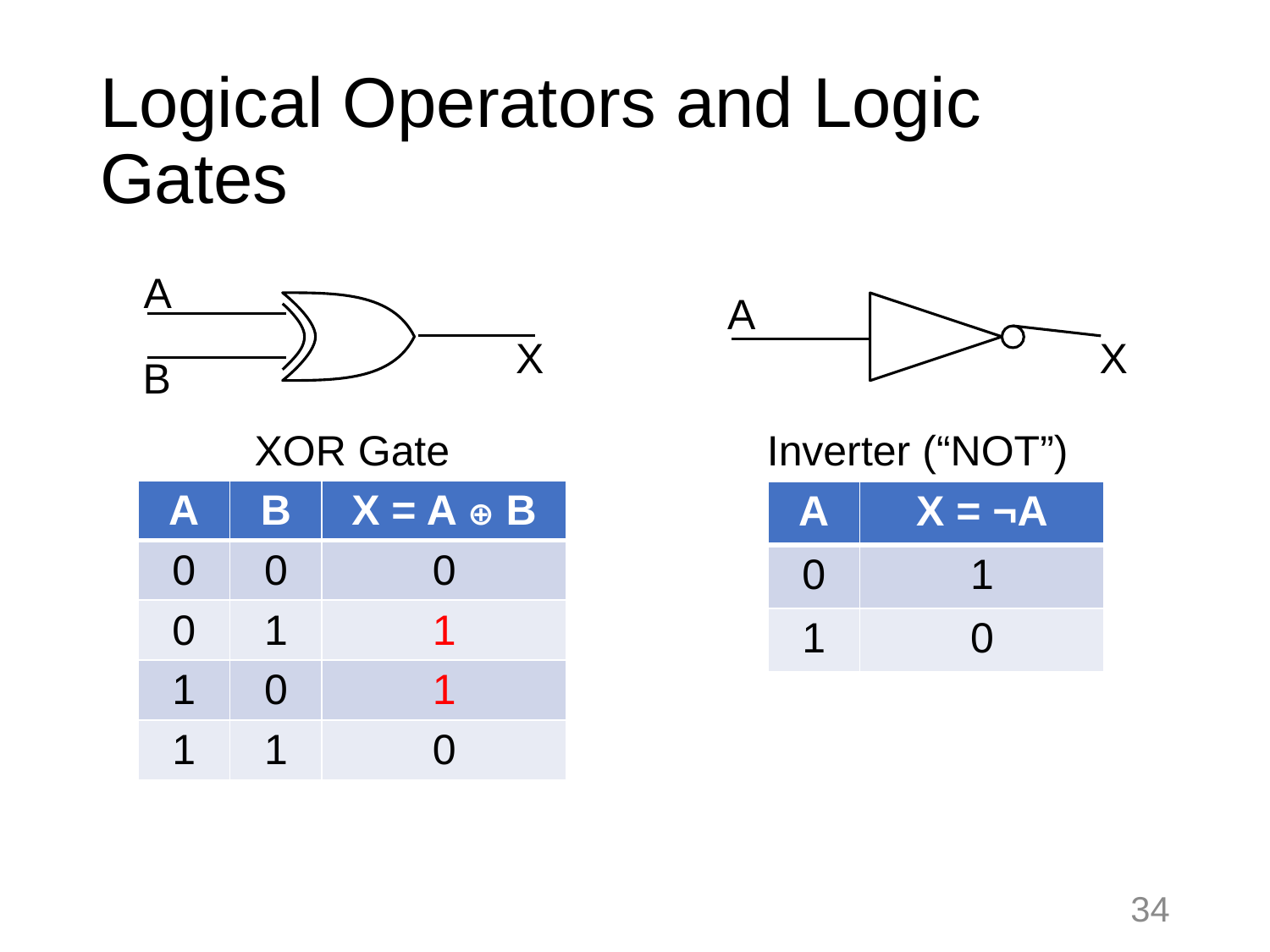

# Logical Operators and Logic Gates
A
A

X
X
B
XOR Gate
Inverter (“NOT”)
| A | B | X = A ⊕ B |
| --- | --- | --- |
| 0 | 0 | 0 |
| 0 | 1 | 1 |
| 1 | 0 | 1 |
| 1 | 1 | 0 |
| A | X = ¬A |
| --- | --- |
| 0 | 1 |
| 1 | 0 |
34